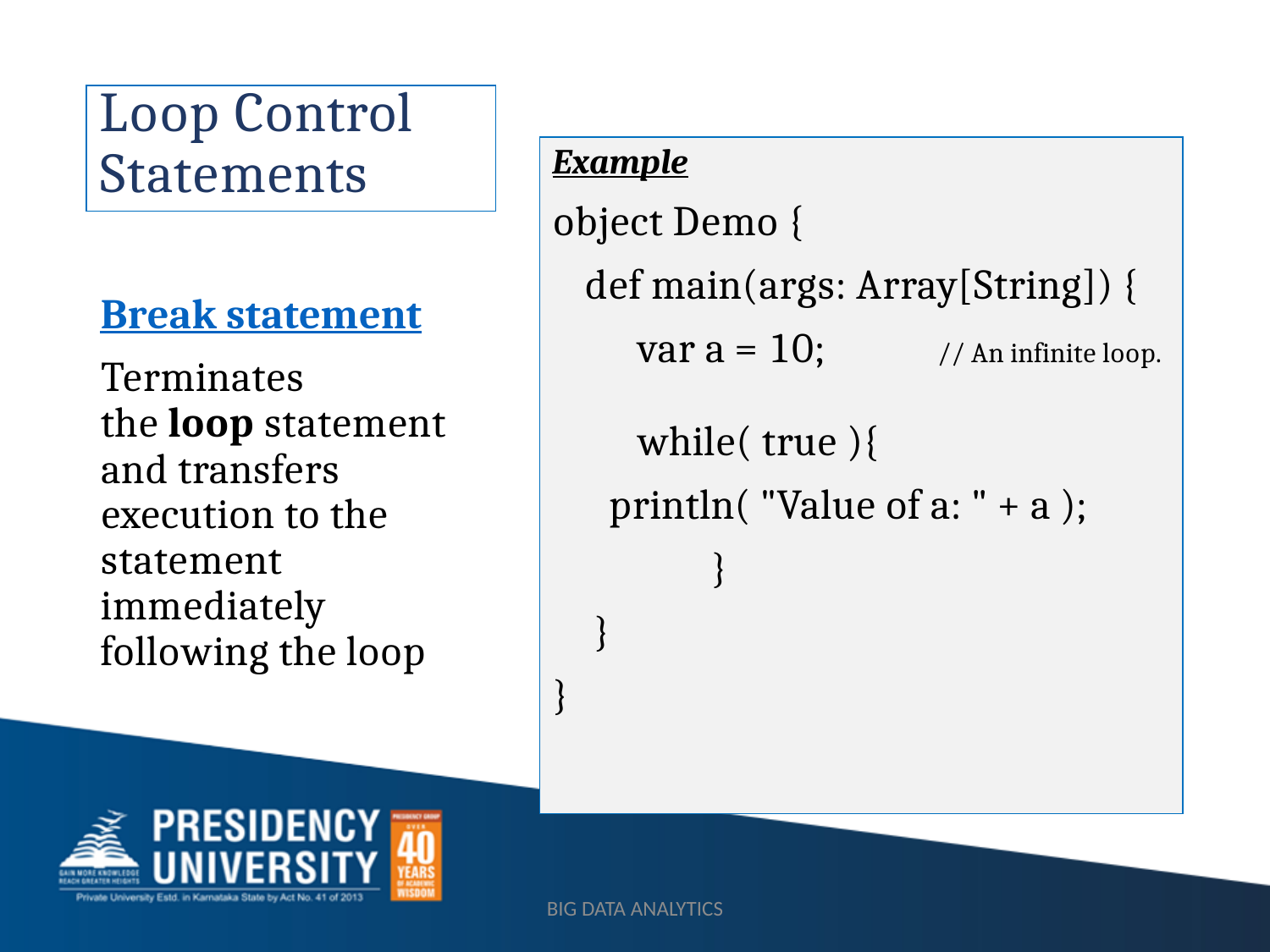

# Loop Control Statements
Example
object Demo {
	def main(args: Array[String]) {
         var a = 10;            // An infinite loop.
         while( true ){
      println( "Value of a: " + a );
  		}
	 }
}

Break statement
Terminates the loop statement and transfers execution to the statement immediately following the loop
BIG DATA ANALYTICS